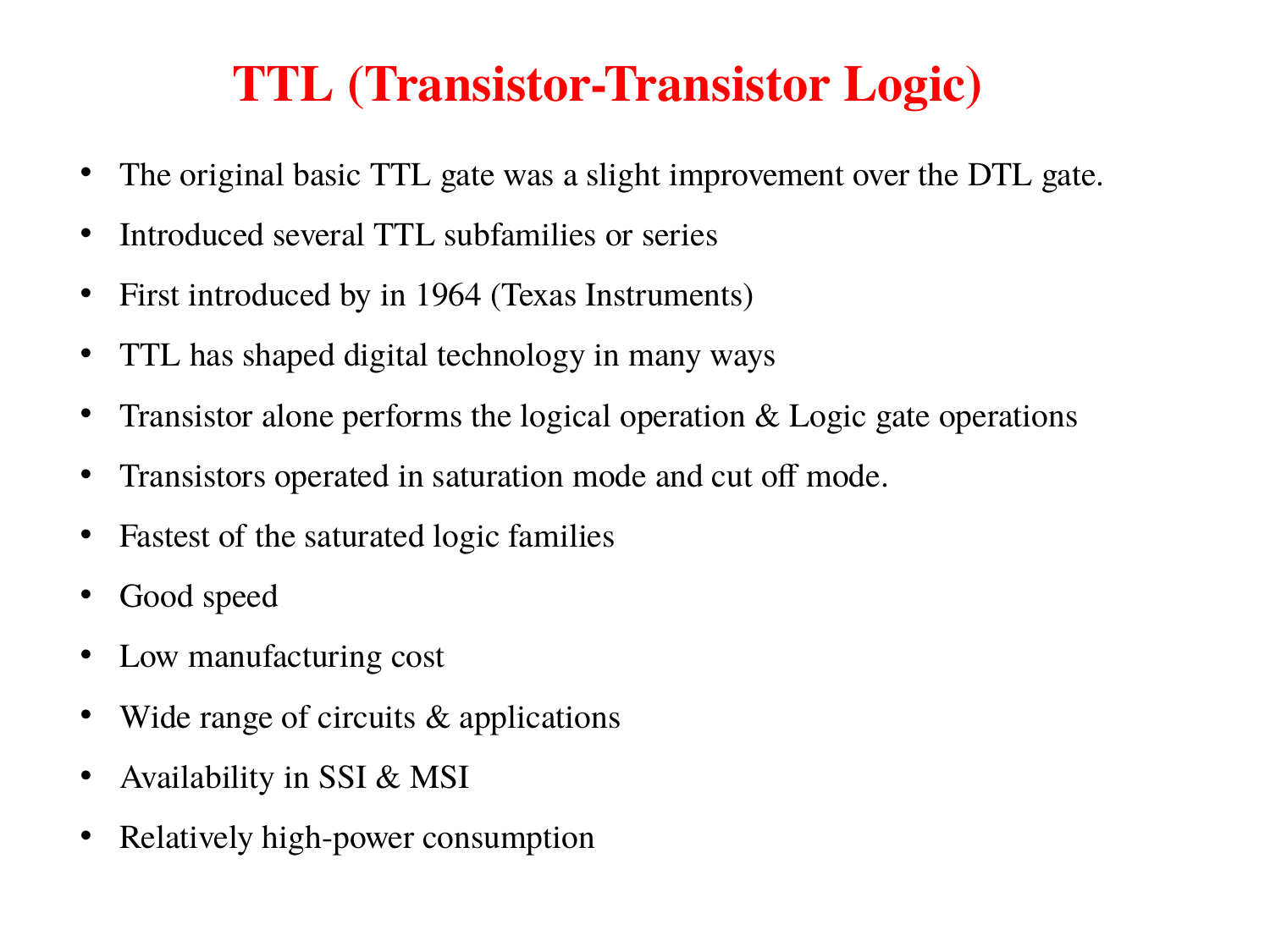

# TTL (Transistor-Transistor Logic)
The original basic TTL gate was a slight improvement over the DTL gate.
Introduced several TTL subfamilies or series
First introduced by in 1964 (Texas Instruments)
TTL has shaped digital technology in many ways
Transistor alone performs the logical operation & Logic gate operations
Transistors operated in saturation mode and cut off mode.
Fastest of the saturated logic families
Good speed
Low manufacturing cost
Wide range of circuits & applications
Availability in SSI & MSI
Relatively high-power consumption